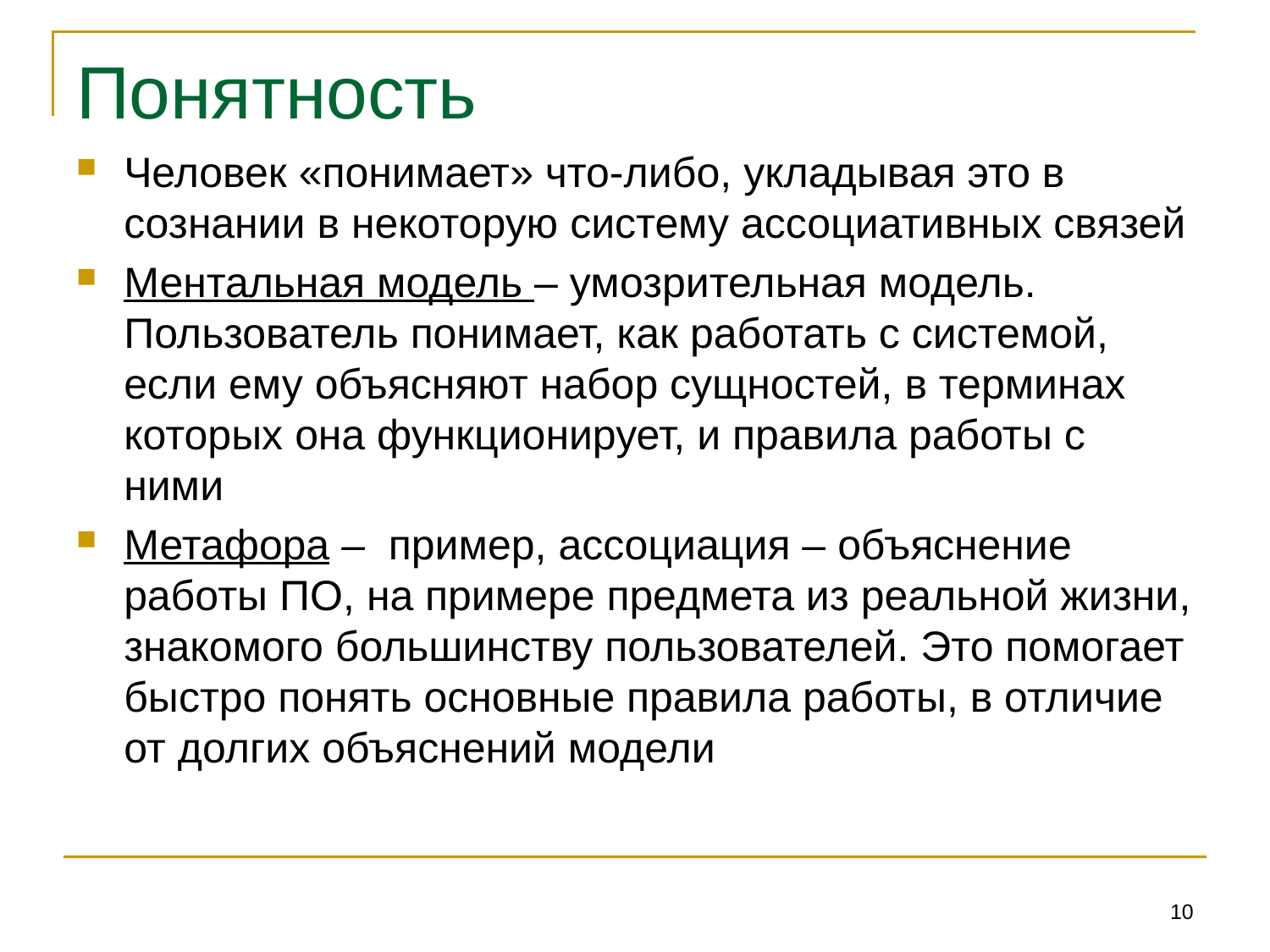

# Понятность
Человек «понимает» что-либо, укладывая это в сознании в некоторую систему ассоциативных связей
Ментальная модель – умозрительная модель. Пользователь понимает, как работать с системой, если ему объясняют набор сущностей, в терминах которых она функционирует, и правила работы с ними
Метафора –  пример, ассоциация – объяснение работы ПО, на примере предмета из реальной жизни, знакомого большинству пользователей. Это помогает быстро понять основные правила работы, в отличие от долгих объяснений модели
10